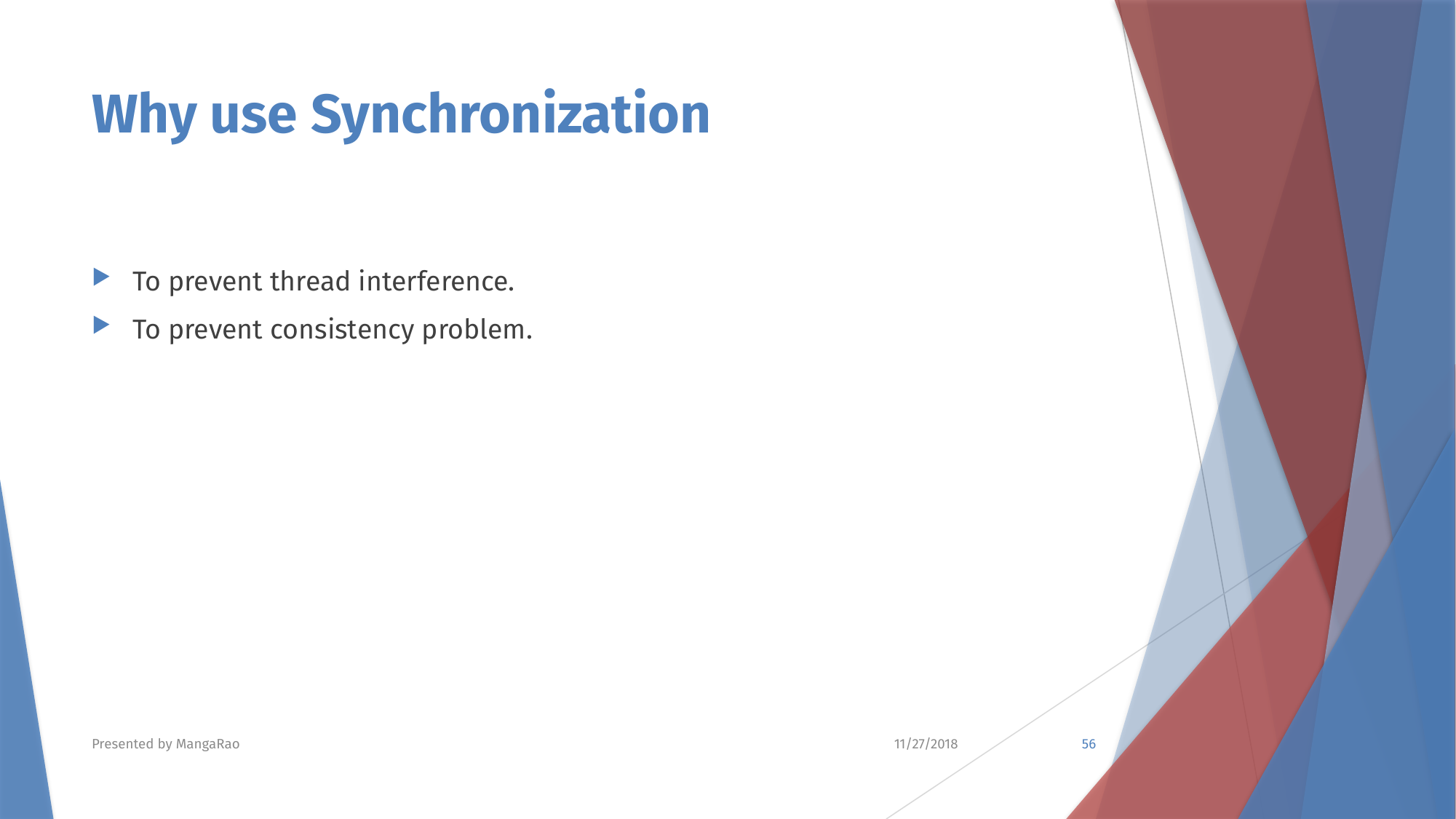

# Why use Synchronization
To prevent thread interference.
To prevent consistency problem.

Presented by MangaRao
11/27/2018
56